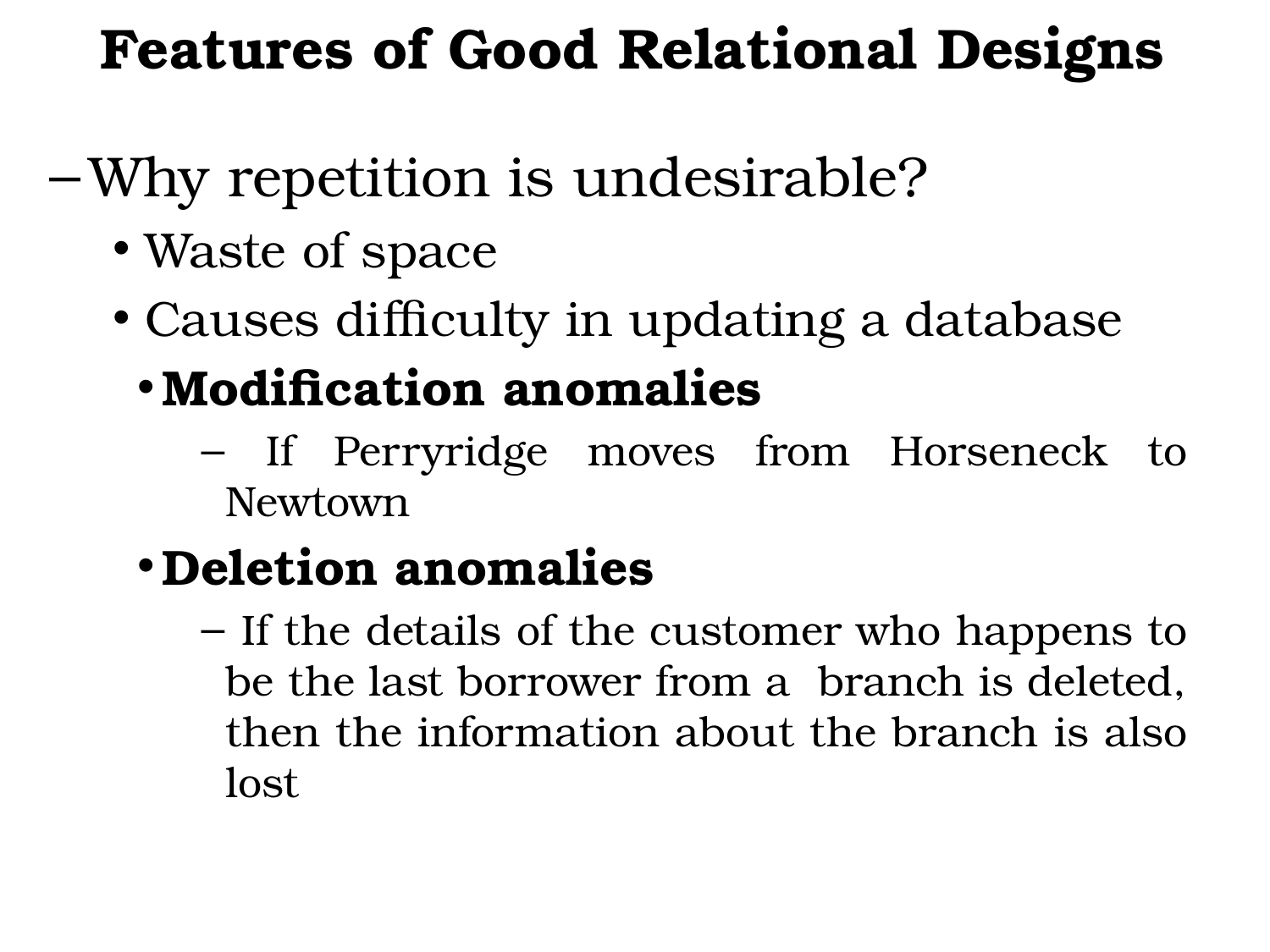

# Features of Good Relational Designs
Why repetition is undesirable?
Waste of space
Causes difficulty in updating a database
Modification anomalies
 If Perryridge moves from Horseneck to Newtown
Deletion anomalies
 If the details of the customer who happens to be the last borrower from a  branch is deleted, then the information about the branch is also lost